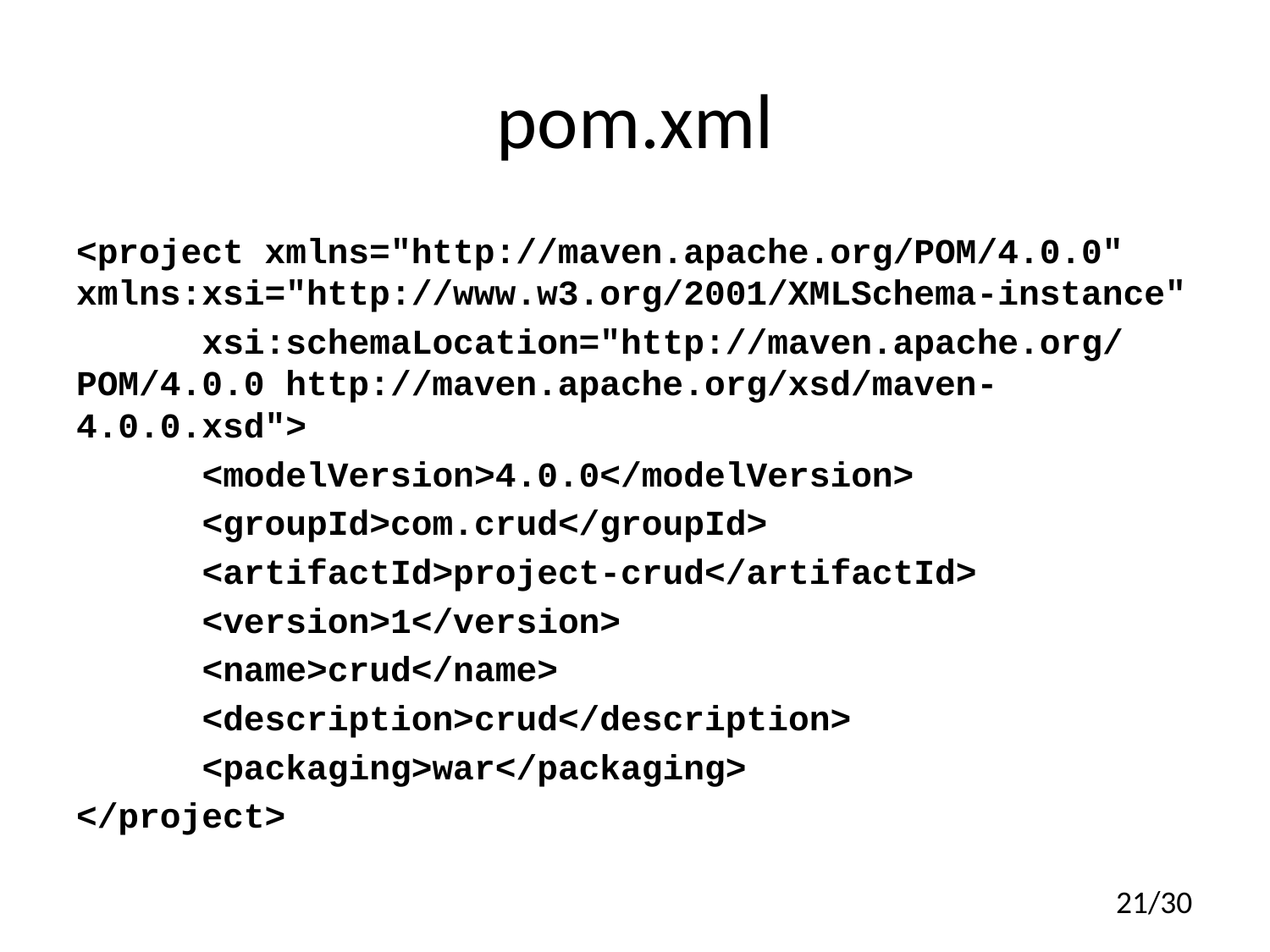

# pom.xml
<project xmlns="http://maven.apache.org/POM/4.0.0" xmlns:xsi="http://www.w3.org/2001/XMLSchema-instance"
	xsi:schemaLocation="http://maven.apache.org/POM/4.0.0 http://maven.apache.org/xsd/maven-4.0.0.xsd">
	<modelVersion>4.0.0</modelVersion>
	<groupId>com.crud</groupId>
	<artifactId>project-crud</artifactId>
	<version>1</version>
	<name>crud</name>
	<description>crud</description>
	<packaging>war</packaging>
</project>